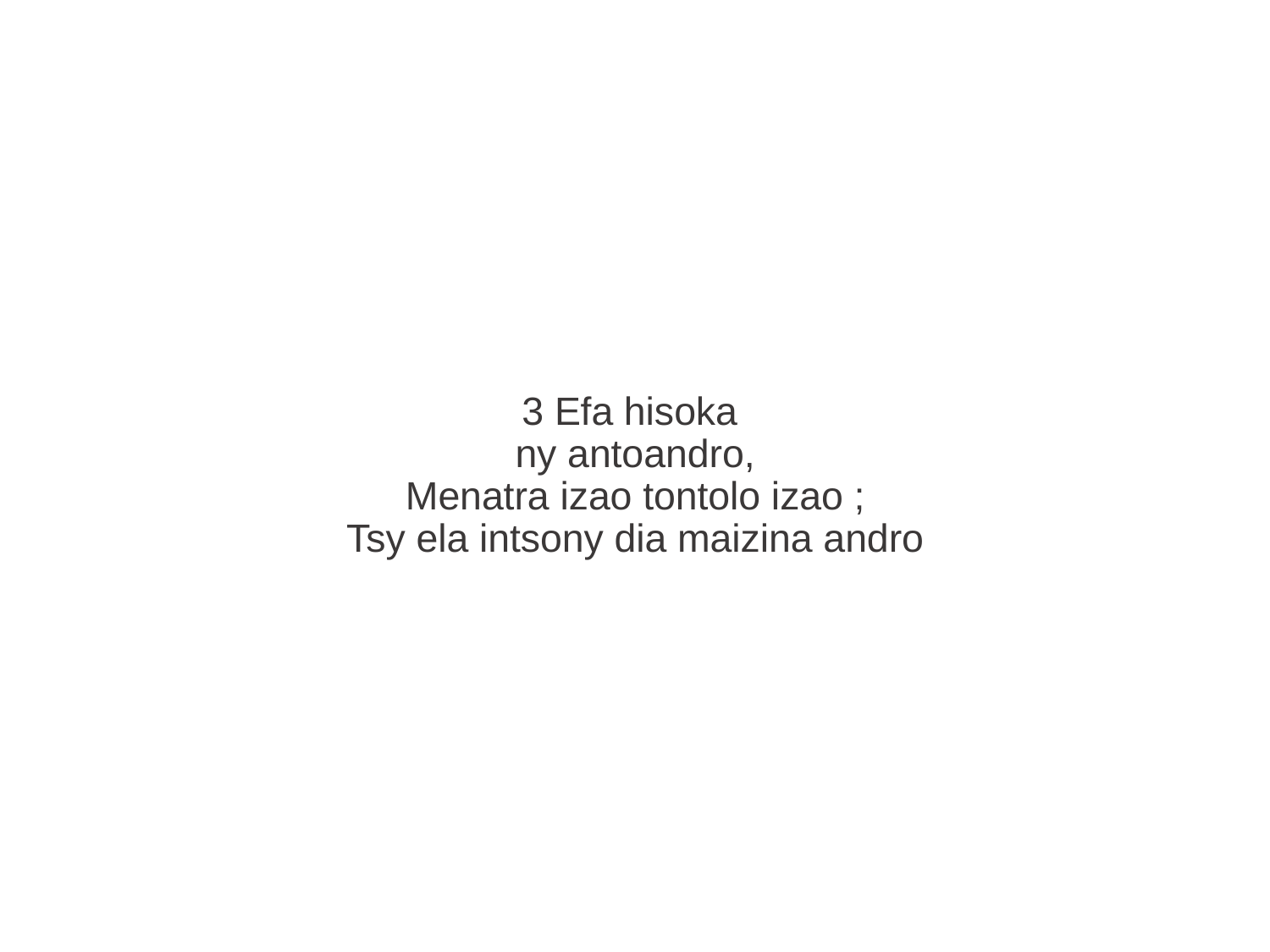

3 Efa hisoka
ny antoandro,
Menatra izao tontolo izao ;
Tsy ela intsony dia maizina andro